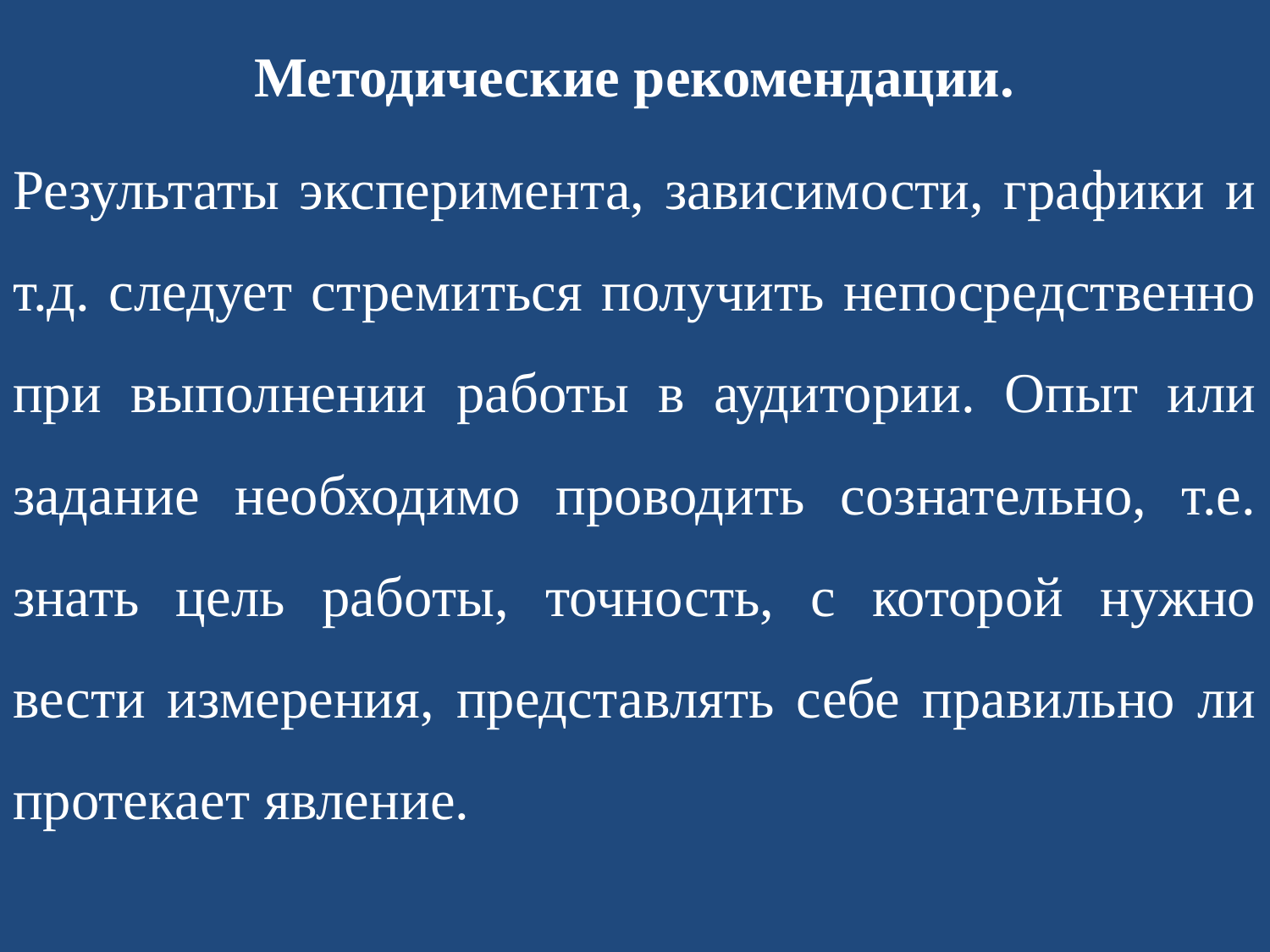

Методические рекомендации.
Результаты эксперимента, зависимости, графики и т.д. следует стремиться получить непосредственно при выполнении работы в аудитории. Опыт или задание необходимо проводить сознательно, т.е. знать цель работы, точность, с которой нужно вести измерения, представлять себе правильно ли протекает явление.